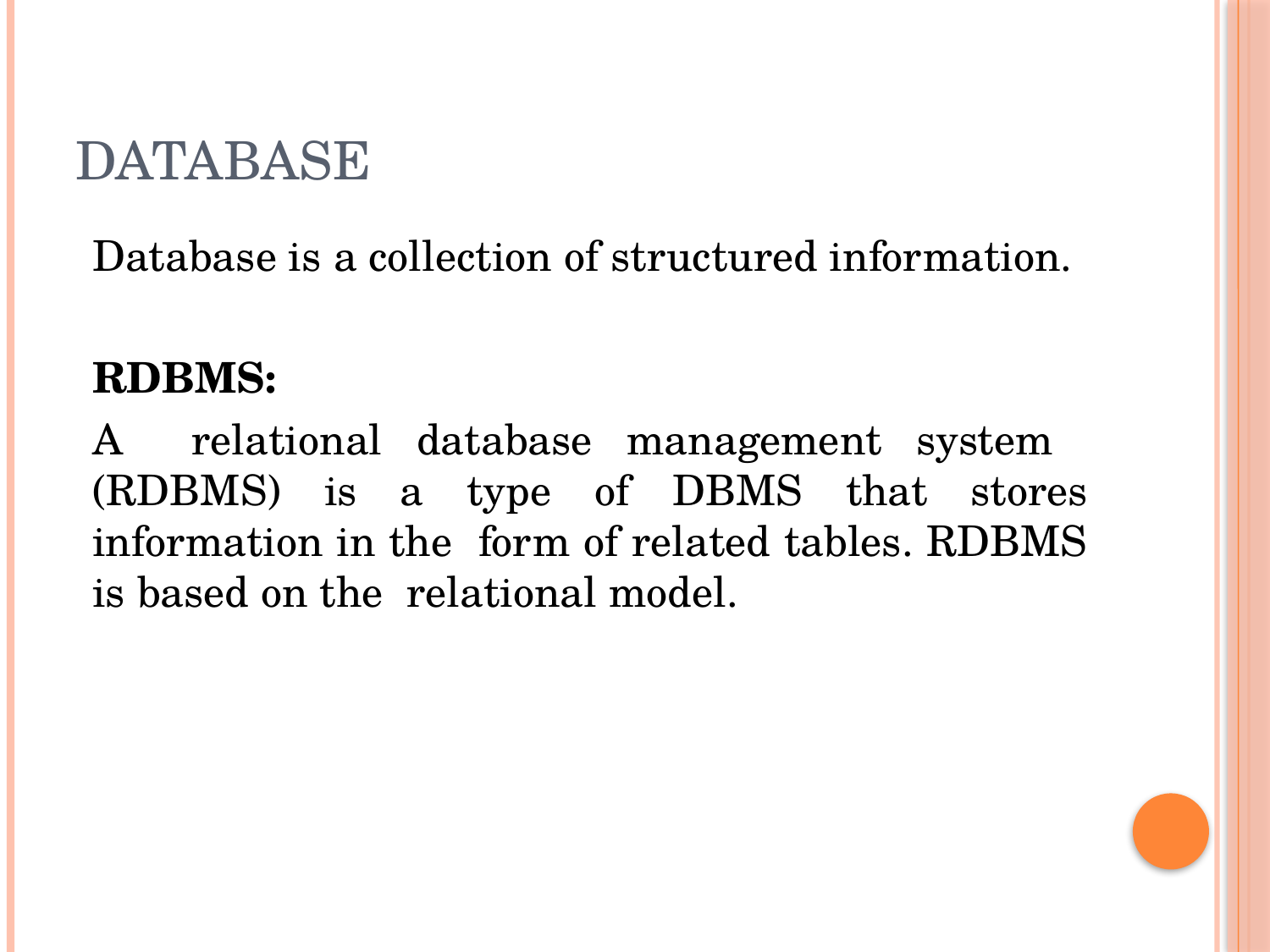

# Database
Database is a collection of structured information.

RDBMS:
A  relational database management system  (RDBMS) is a type of DBMS that stores information in the  form of related tables. RDBMS is based on the  relational model.